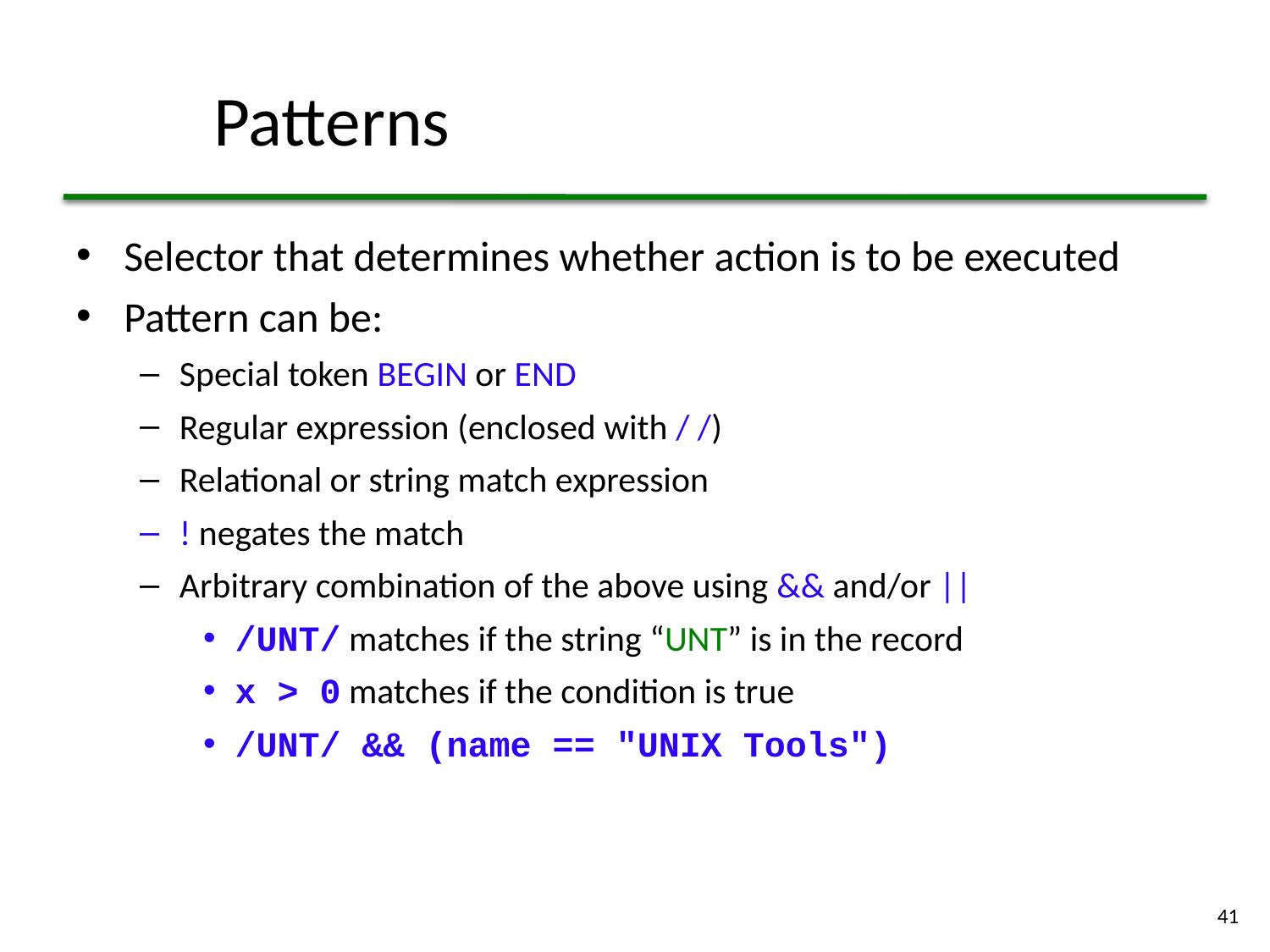

# Patterns
Selector that determines whether action is to be executed
Pattern can be:
Special token BEGIN or END
Regular expression (enclosed with / /)
Relational or string match expression
! negates the match
Arbitrary combination of the above using && and/or ||
/UNT/ matches if the string “UNT” is in the record
x > 0 matches if the condition is true
/UNT/ && (name == "UNIX Tools")
41